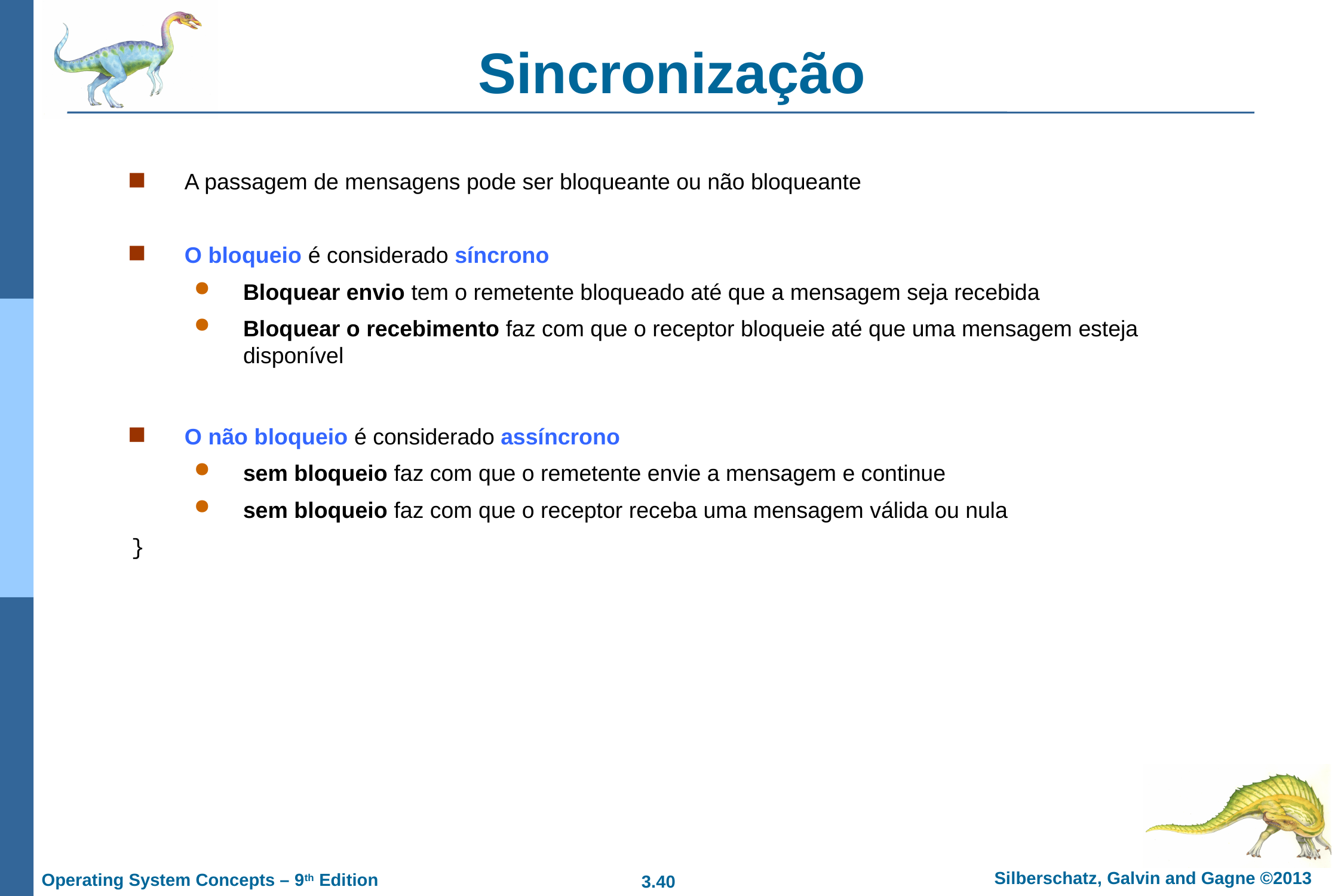

# Sincronização
A passagem de mensagens pode ser bloqueante ou não bloqueante

O bloqueio é considerado síncrono
Bloquear envio tem o remetente bloqueado até que a mensagem seja recebida
Bloquear o recebimento faz com que o receptor bloqueie até que uma mensagem esteja disponível

O não bloqueio é considerado assíncrono
sem bloqueio faz com que o remetente envie a mensagem e continue
sem bloqueio faz com que o receptor receba uma mensagem válida ou nula
}